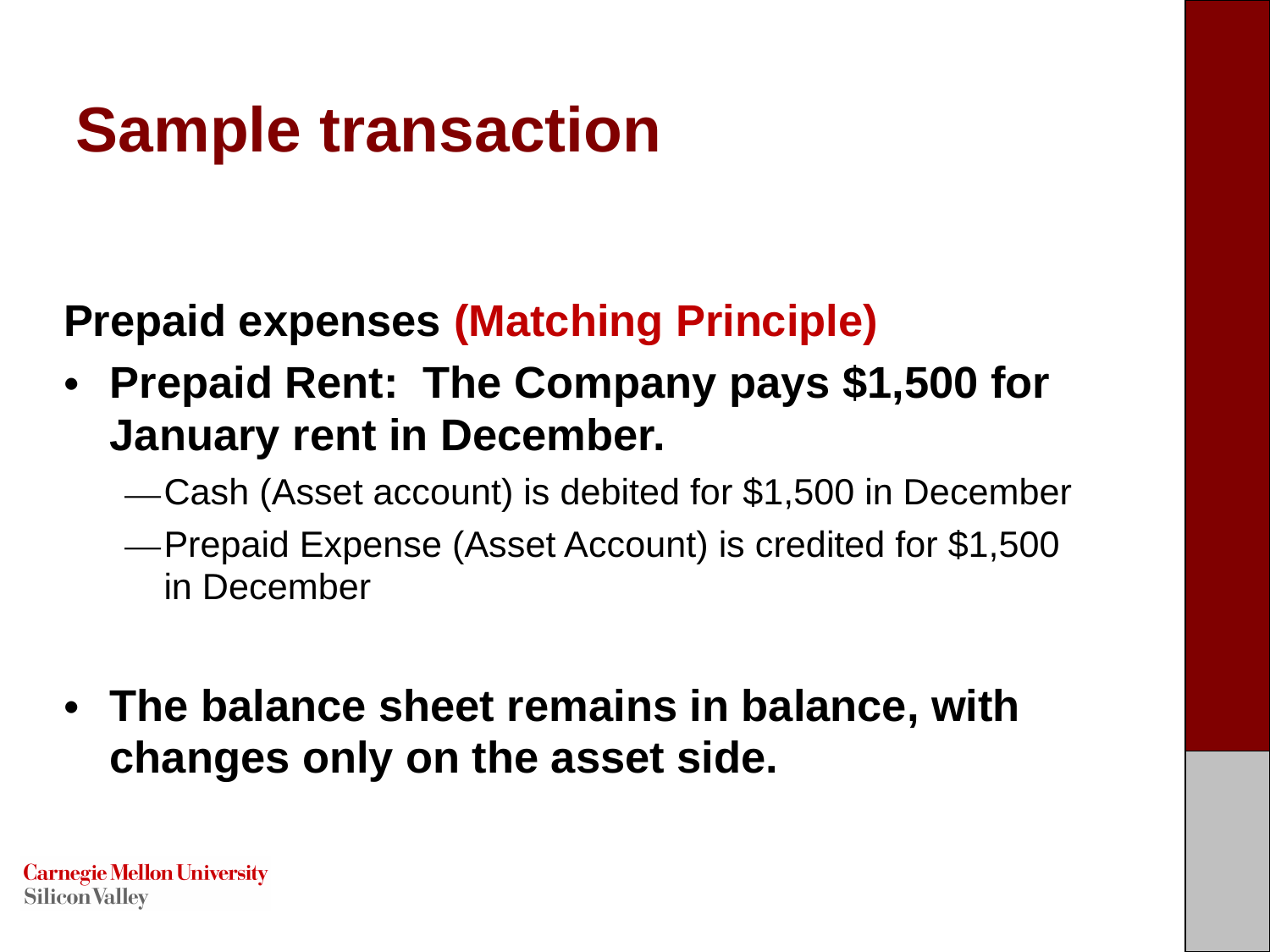

# Sample transaction
Prepaid expenses (Matching Principle)
Prepaid Rent: ​ The Company pays $1,500 for January rent in December.
​Cash (Asset account) is debited for $1,500 in December
Prepaid Expense (Asset Account) is credited for $1,500 in December

​The balance sheet remains in balance, with changes only on the asset side.